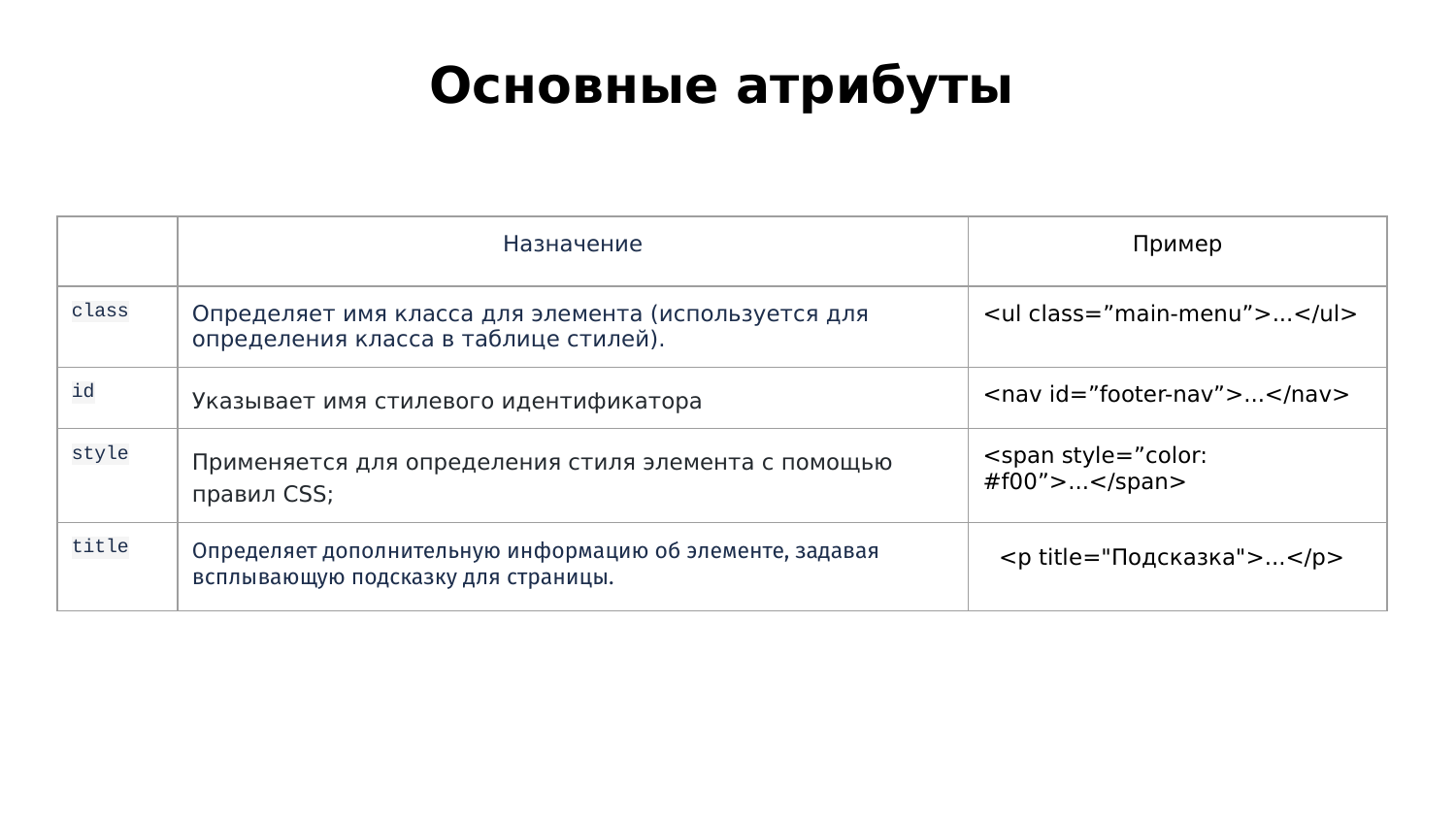

# Основные атрибуты
|  | Назначение | Пример |
| --- | --- | --- |
| class | Определяет имя класса для элемента (используется для определения класса в таблице стилей). | <ul class=”main-menu”>...</ul> |
| id | Указывает имя стилевого идентификатора | <nav id=”footer-nav”>...</nav> |
| style | Применяется для определения стиля элемента с помощью правил CSS; | <span style=”color: #f00”>...</span> |
| title | Определяет дополнительную информацию об элементе, задавая всплывающую подсказку для страницы. | <p title="Подсказка">...</p> |